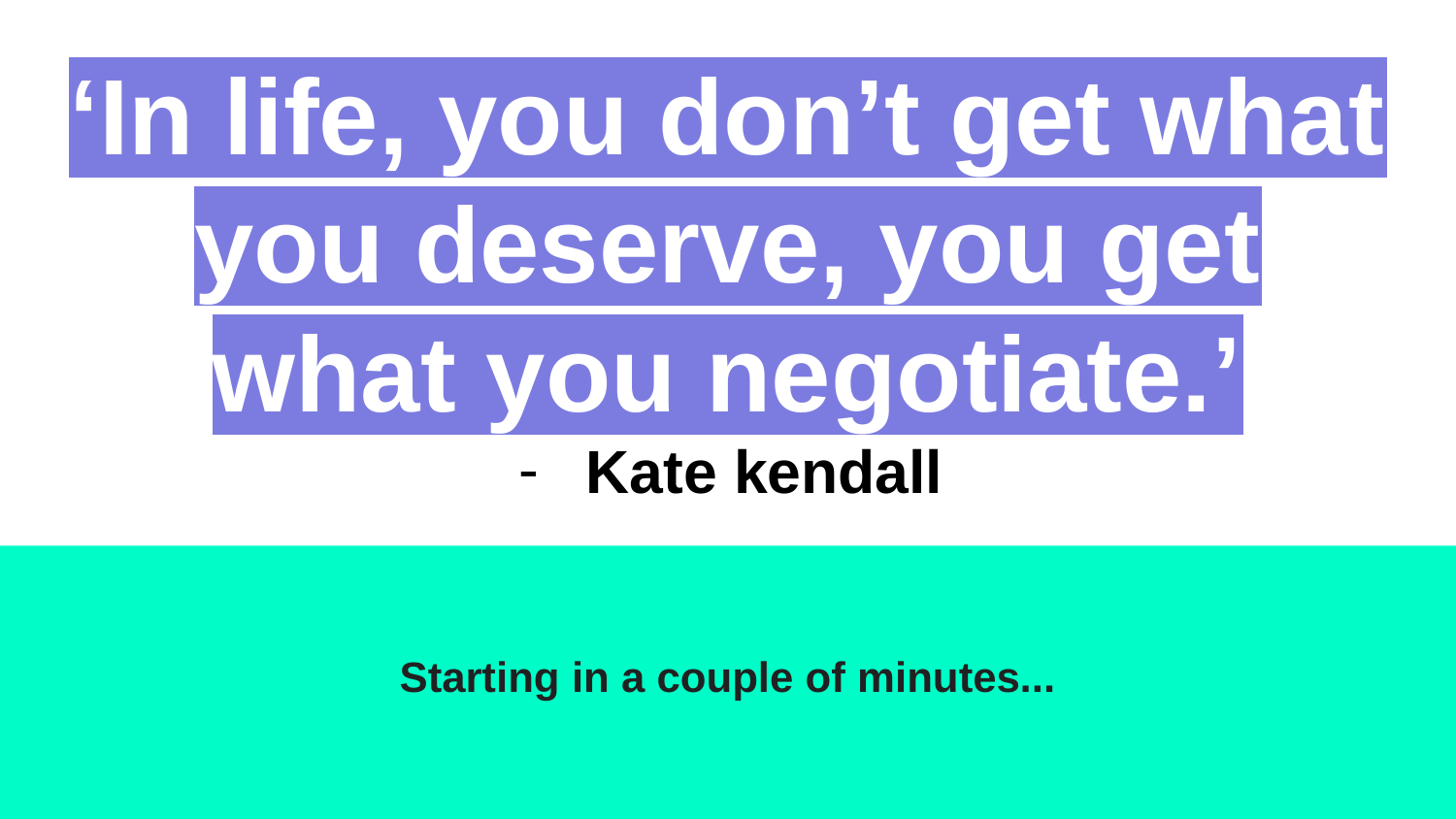

# ‘In life, you don’t get what you deserve, you get what you negotiate.’
Kate kendall
Starting in a couple of minutes...